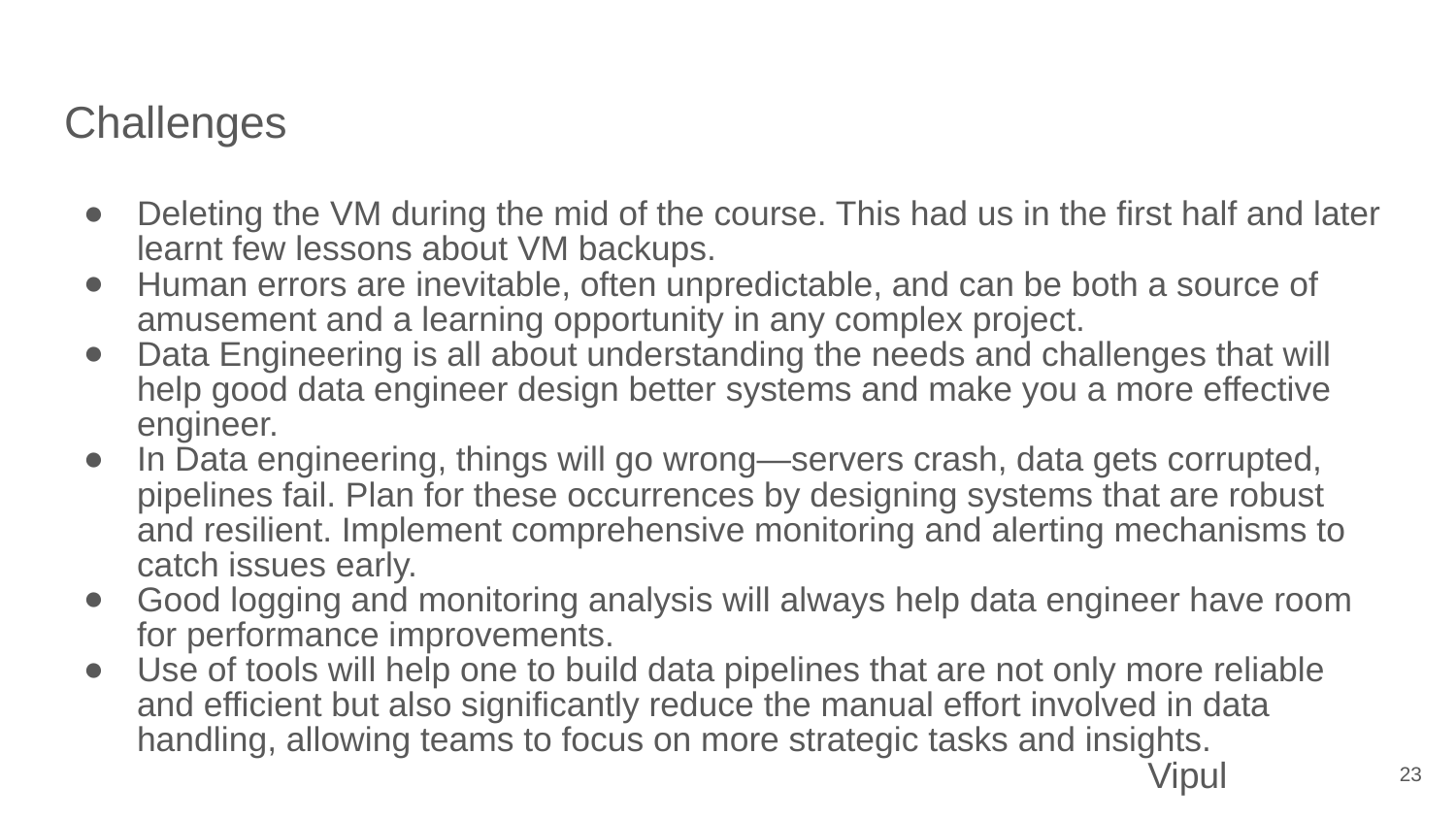

# Challenges
Deleting the VM during the mid of the course. This had us in the first half and later learnt few lessons about VM backups.
Human errors are inevitable, often unpredictable, and can be both a source of amusement and a learning opportunity in any complex project.
Data Engineering is all about understanding the needs and challenges that will help good data engineer design better systems and make you a more effective engineer.
In Data engineering, things will go wrong—servers crash, data gets corrupted, pipelines fail. Plan for these occurrences by designing systems that are robust and resilient. Implement comprehensive monitoring and alerting mechanisms to catch issues early.
Good logging and monitoring analysis will always help data engineer have room for performance improvements.
Use of tools will help one to build data pipelines that are not only more reliable and efficient but also significantly reduce the manual effort involved in data handling, allowing teams to focus on more strategic tasks and insights.
Vipul
23